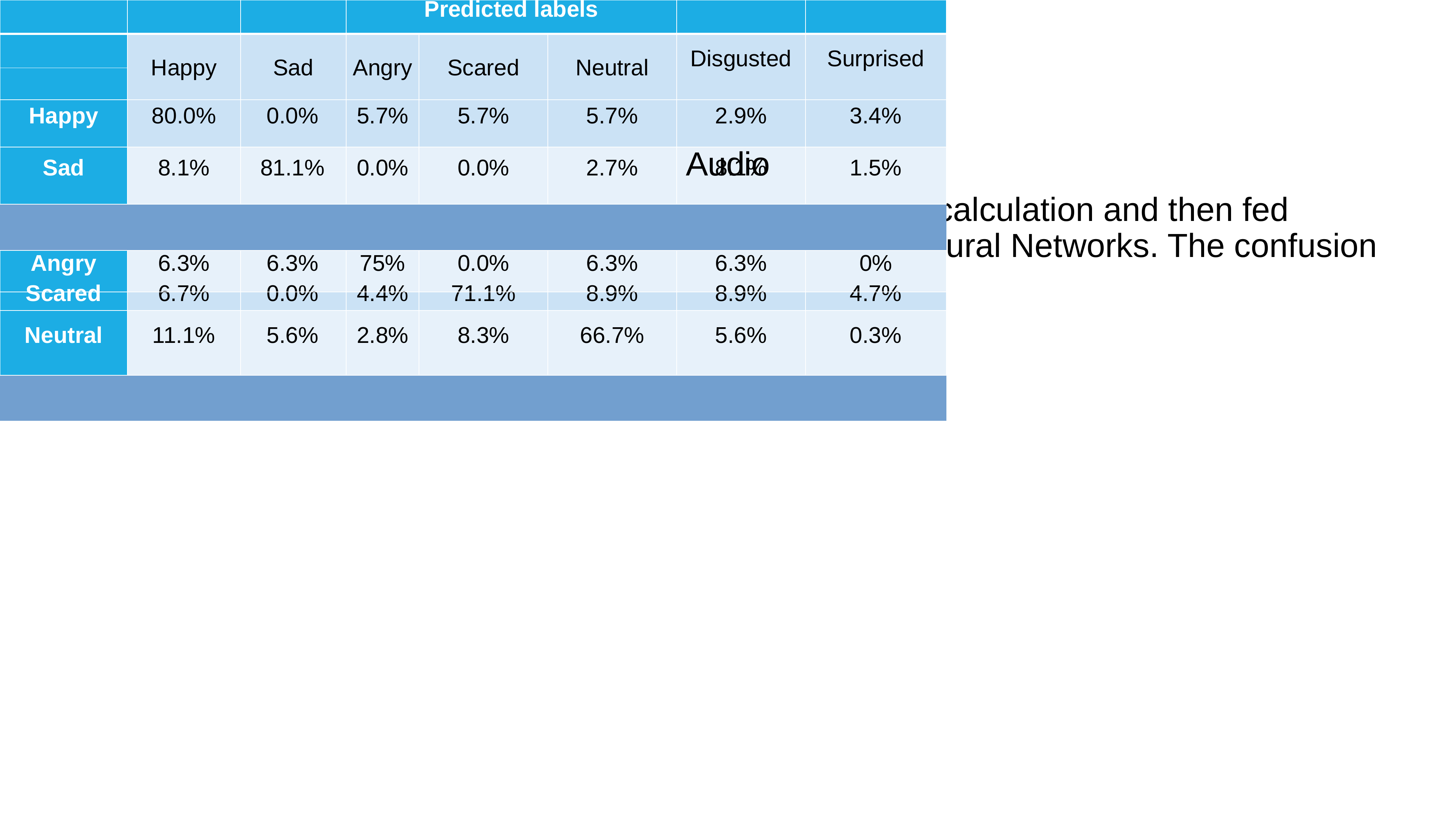

# Results
Audio
This Audio modal have been implemented with MFCC’s calculation and then fed those MFCC’s to the Classification Network using the Neural Networks. The confusion matrix accuracy of each label is given below.
|  |  |  | Predicted labels |  |  |  |  |
| --- | --- | --- | --- | --- | --- | --- | --- |
|  | Happy | Sad | Angry | Scared | Neutral | Disgusted | Surprised |
|  |  |  |  |  |  |  |  |
| Happy | 80.0% | 0.0% | 5.7% | 5.7% | 5.7% | 2.9% | 3.4% |
| Sad | 8.1% | 81.1% | 0.0% | 0.0% | 2.7% | 8.1% | 1.5% |
|  |  |  |  |  |  |  |  |
| Angry | 6.3% | 6.3% | 75% | 0.0% | 6.3% | 6.3% | 0% |
| Scared | 6.7% | 0.0% | 4.4% | 71.1% | 8.9% | 8.9% | 4.7% |
| Neutral | 11.1% | 5.6% | 2.8% | 8.3% | 66.7% | 5.6% | 0.3% |
|  |  |  |  |  |  |  |  |
| Disgusted | 0.0% | 8.7% | 0.0% | 4.3% | 2.2% | 84.8% | 2.9% |
| Surprised | 0.0% | 8.7% | 0.0% | 4.3% | 2.2% | 84.8% | 67.3% |